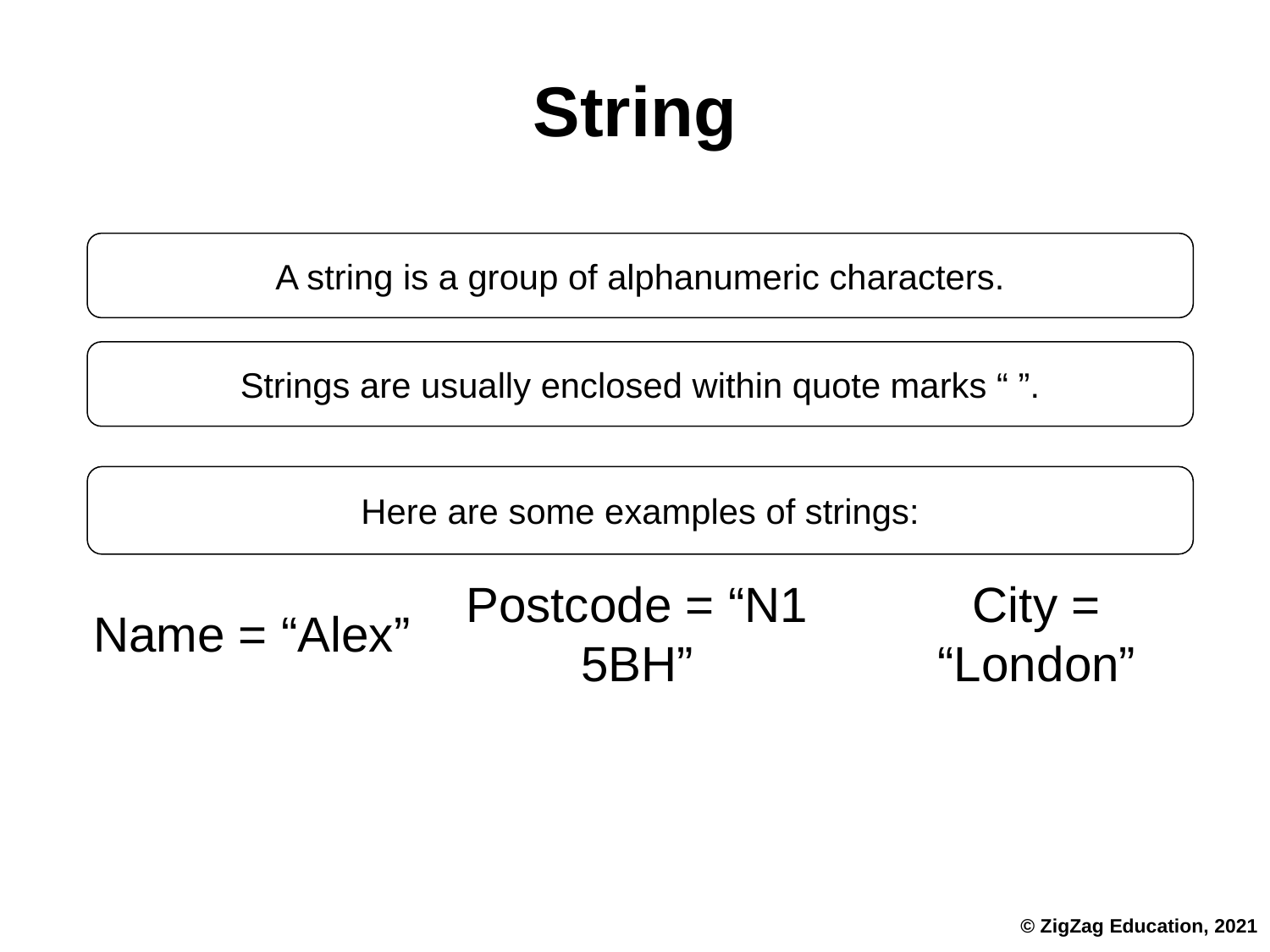

# String
A string is a group of alphanumeric characters.
Strings are usually enclosed within quote marks “ ”.
Here are some examples of strings:
Name = “Alex”
Postcode = “N1 5BH”
City = “London”
© ZigZag Education, 2021